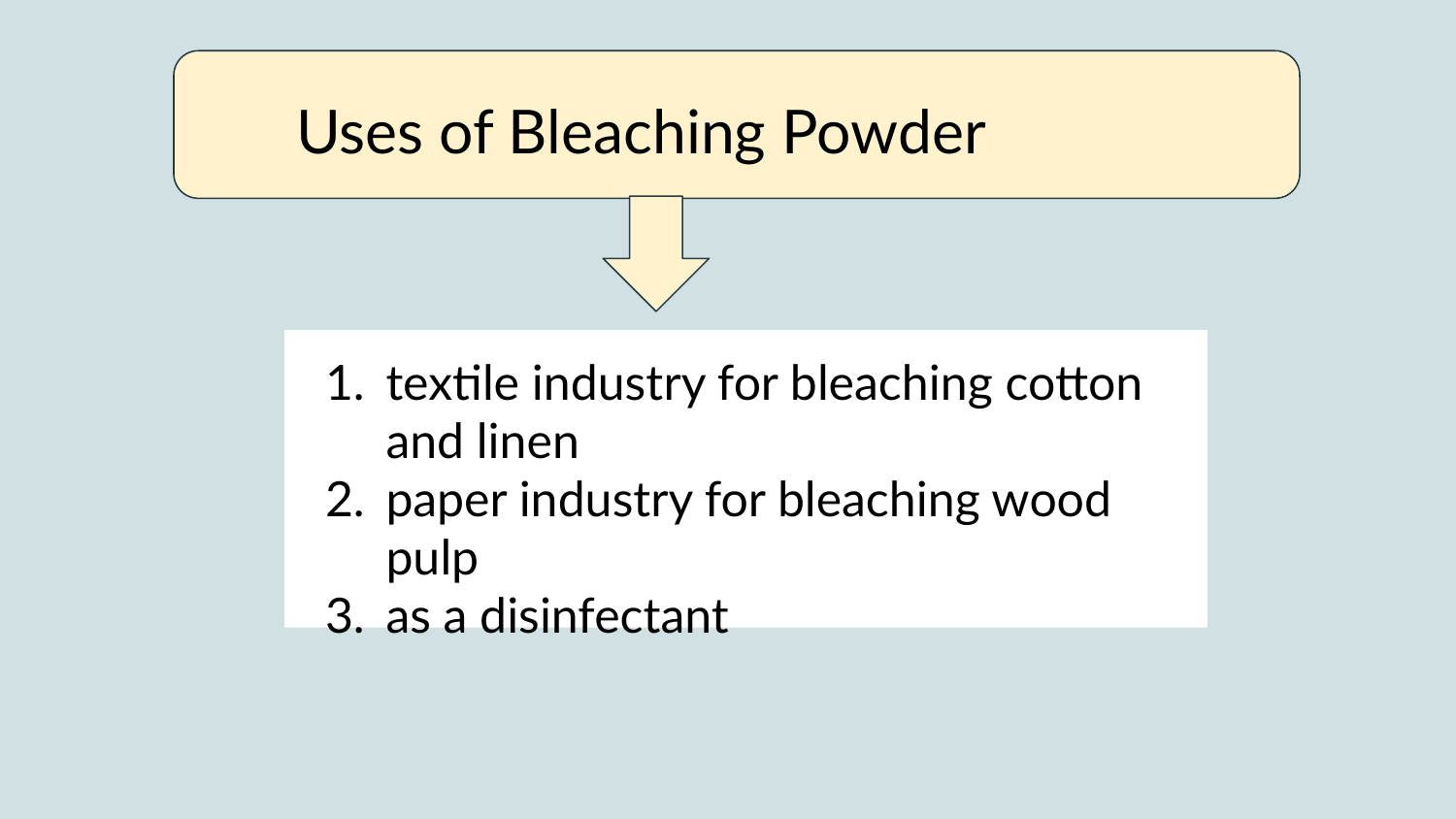

Uses of Bleaching Powder

textile industry for bleaching cotton and linen
paper industry for bleaching wood pulp
as a disinfectant